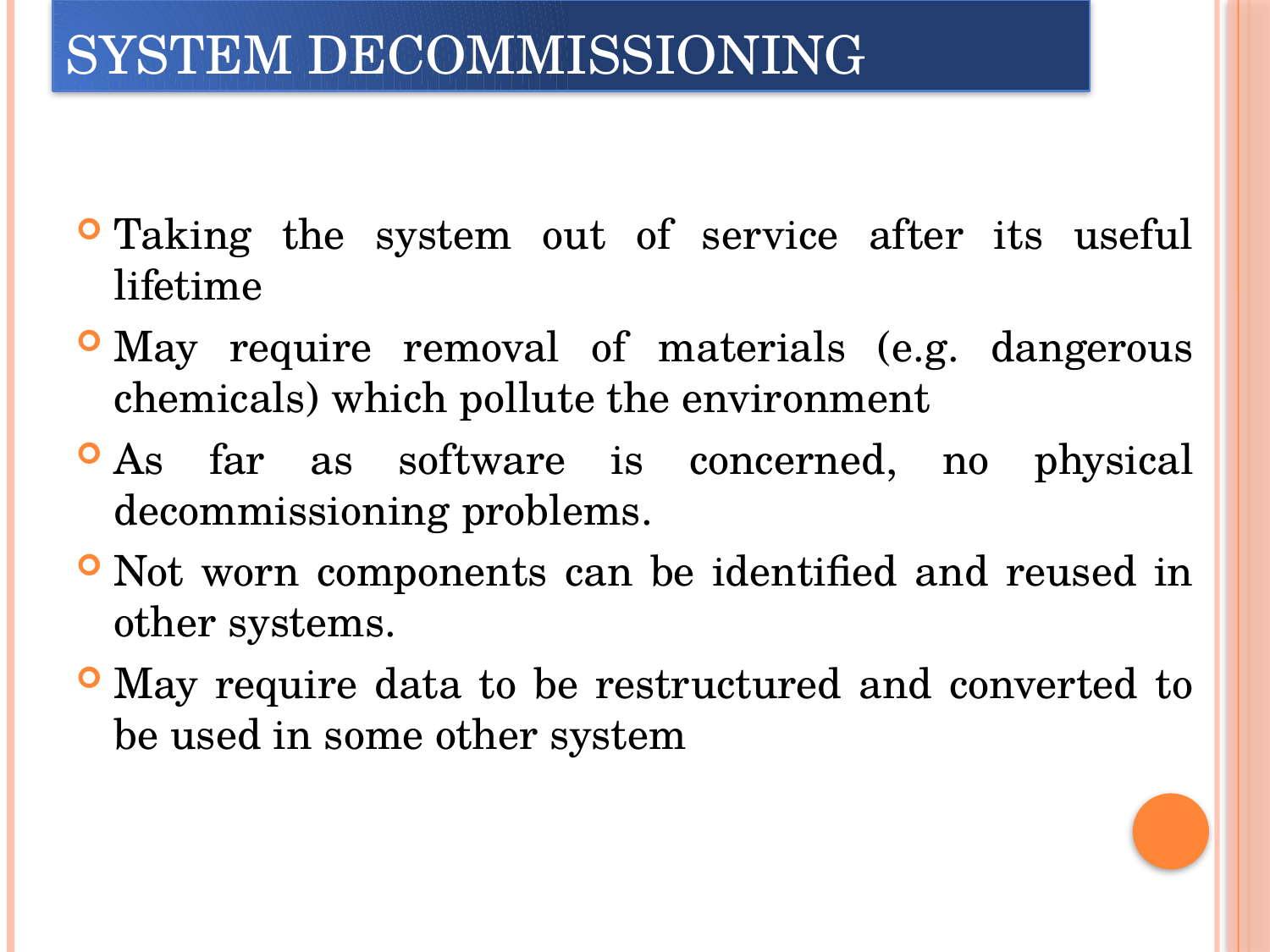

# System decommissioning
Taking the system out of service after its useful lifetime
May require removal of materials (e.g. dangerous chemicals) which pollute the environment
As far as software is concerned, no physical decommissioning problems.
Not worn components can be identified and reused in other systems.
May require data to be restructured and converted to be used in some other system